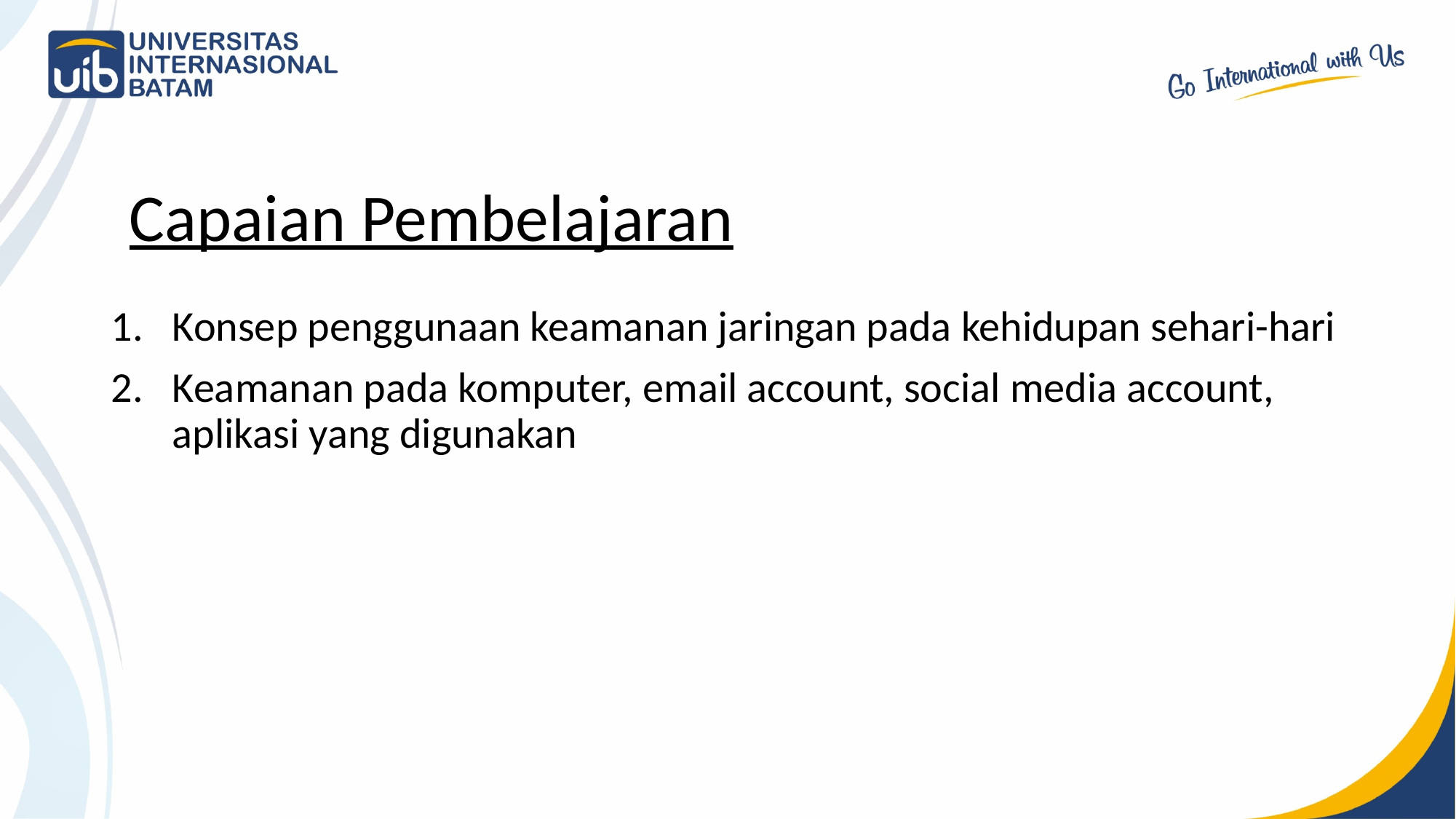

Capaian Pembelajaran
Konsep penggunaan keamanan jaringan pada kehidupan sehari-hari
Keamanan pada komputer, email account, social media account, aplikasi yang digunakan